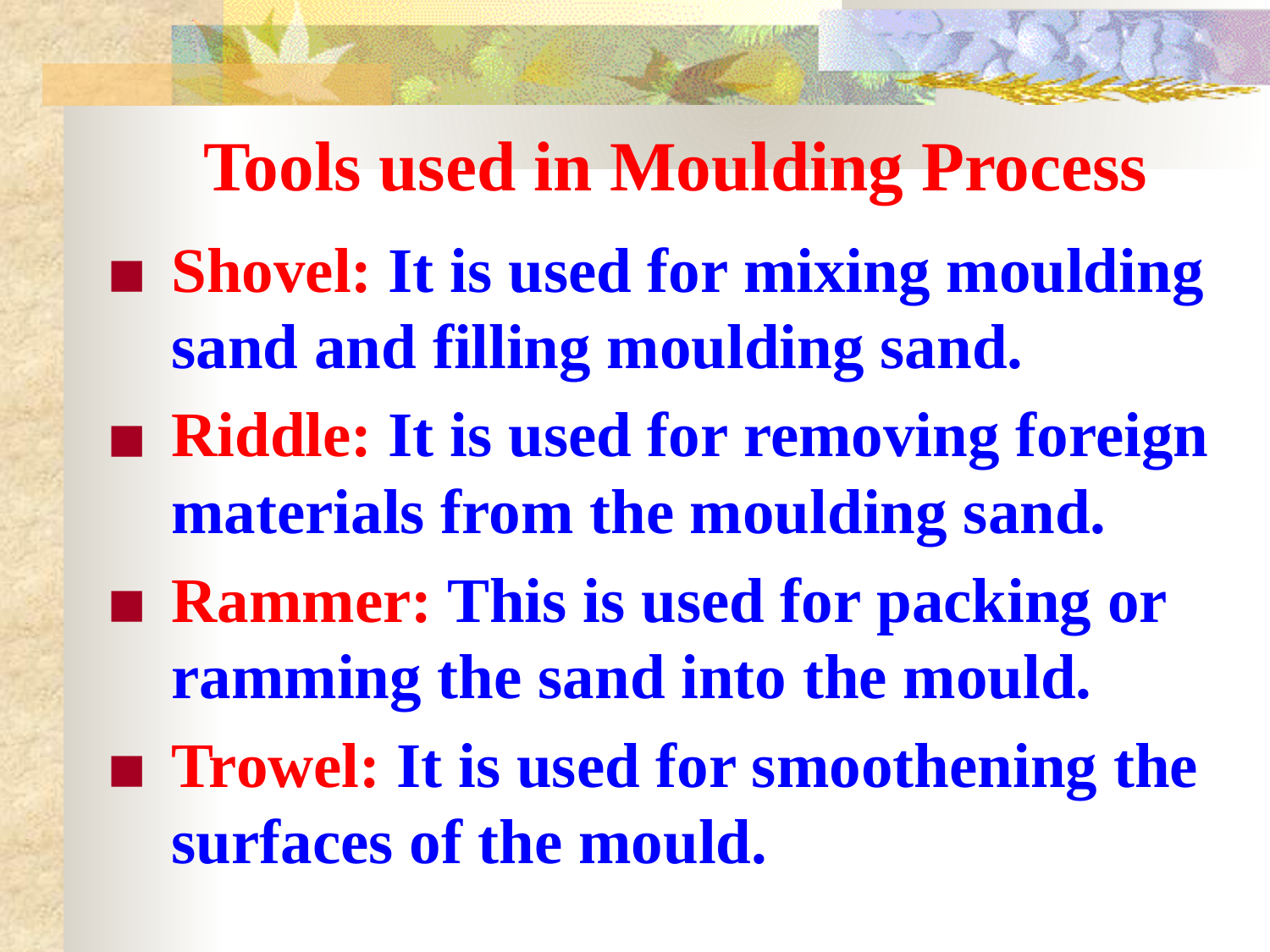

# Tools used in Moulding Process
Shovel: It is used for mixing moulding sand and filling moulding sand.
Riddle: It is used for removing foreign materials from the moulding sand.
Rammer: This is used for packing or ramming the sand into the mould.
Trowel: It is used for smoothening the surfaces of the mould.